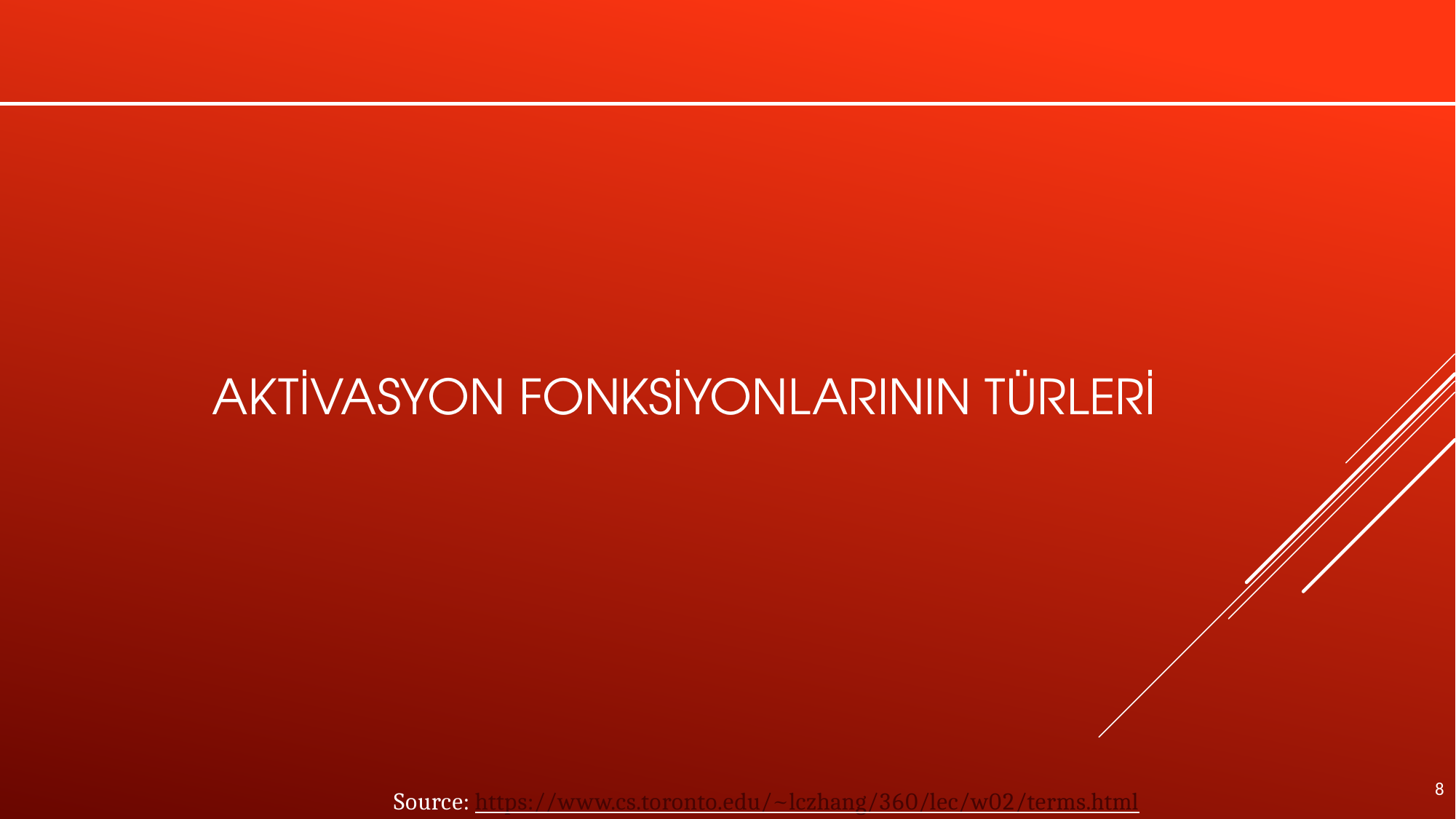

# Aktivasyon Fonksiyonlarının Türleri
8
Source: https://www.cs.toronto.edu/~lczhang/360/lec/w02/terms.html